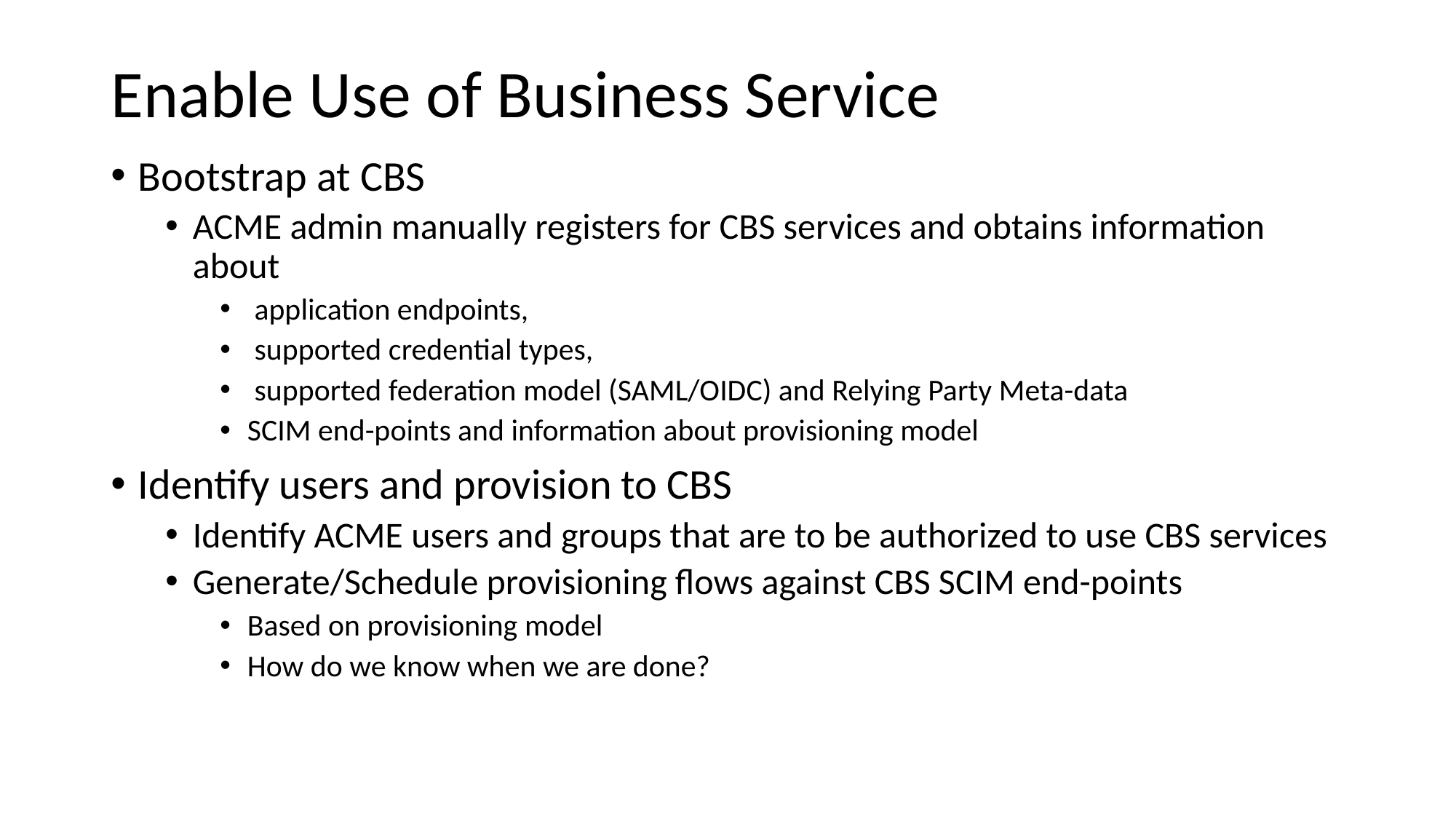

# Enable Use of Business Service
Bootstrap at CBS
ACME admin manually registers for CBS services and obtains information about
 application endpoints,
 supported credential types,
 supported federation model (SAML/OIDC) and Relying Party Meta-data
SCIM end-points and information about provisioning model
Identify users and provision to CBS
Identify ACME users and groups that are to be authorized to use CBS services
Generate/Schedule provisioning flows against CBS SCIM end-points
Based on provisioning model
How do we know when we are done?